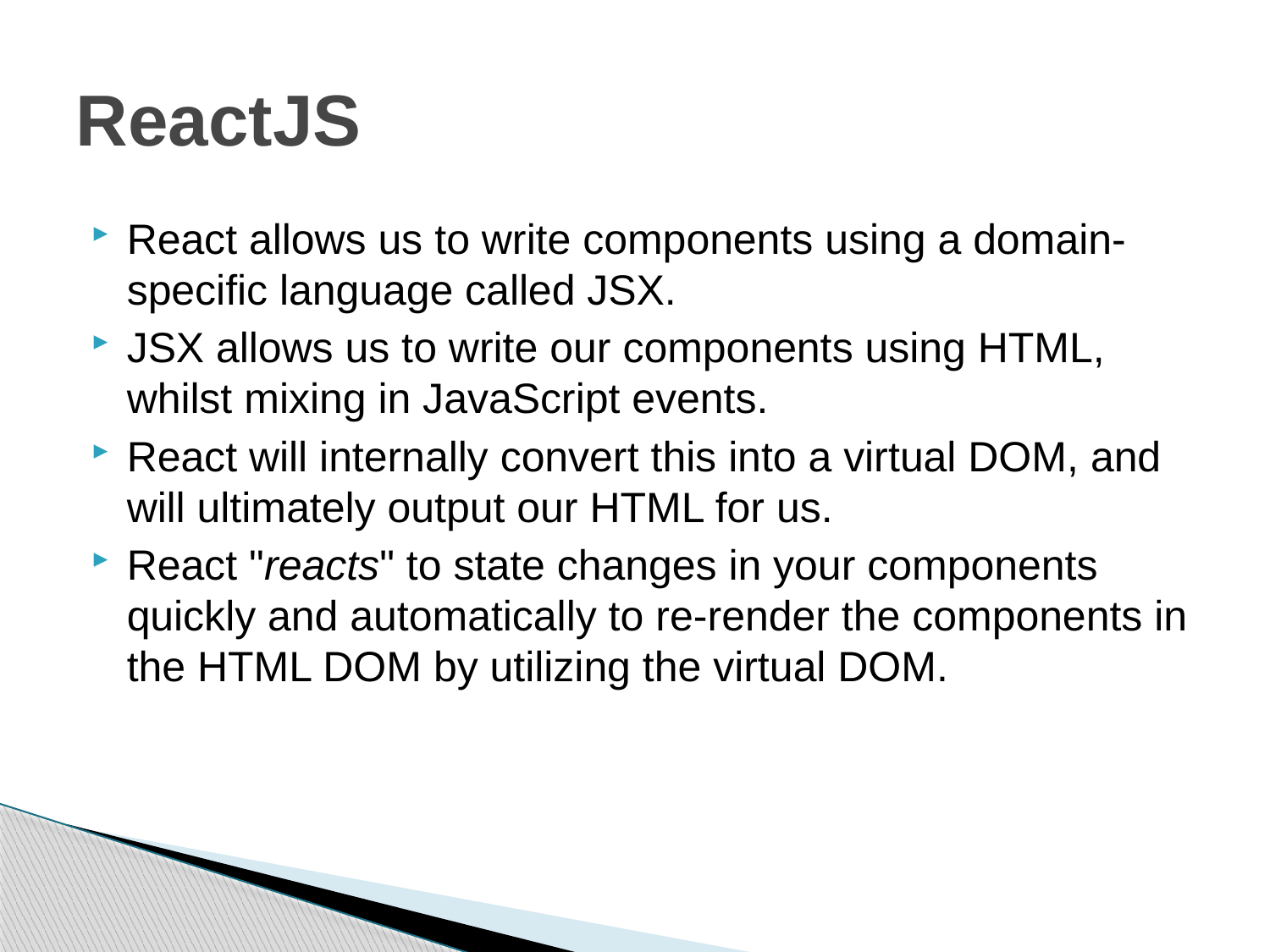

# ReactJS
React allows us to write components using a domain-specific language called JSX.
JSX allows us to write our components using HTML, whilst mixing in JavaScript events.
React will internally convert this into a virtual DOM, and will ultimately output our HTML for us.
React "reacts" to state changes in your components quickly and automatically to re-render the components in the HTML DOM by utilizing the virtual DOM.